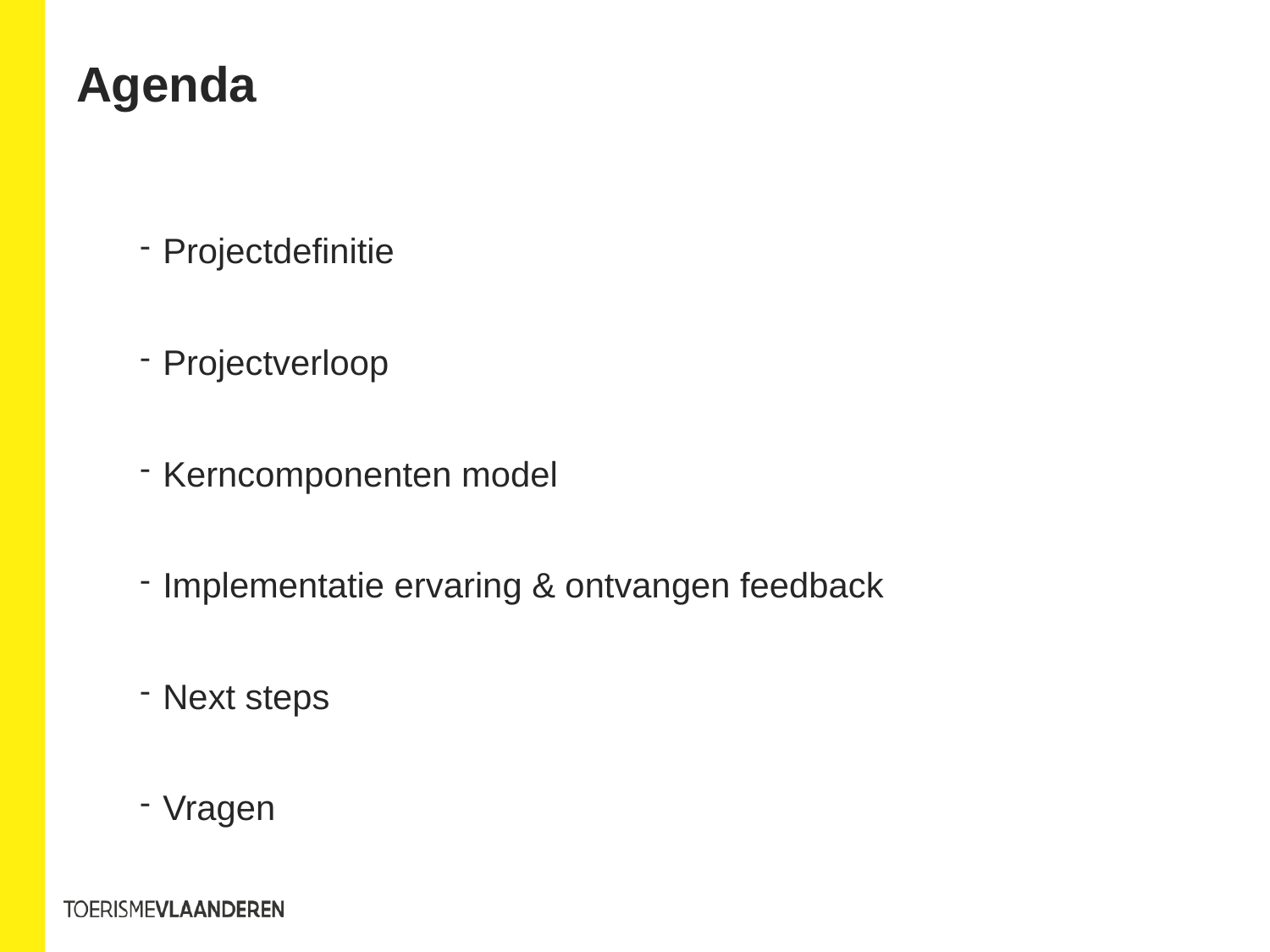

# Agenda
Projectdefinitie

Projectverloop

Kerncomponenten model

Implementatie ervaring & ontvangen feedback

Next steps

Vragen